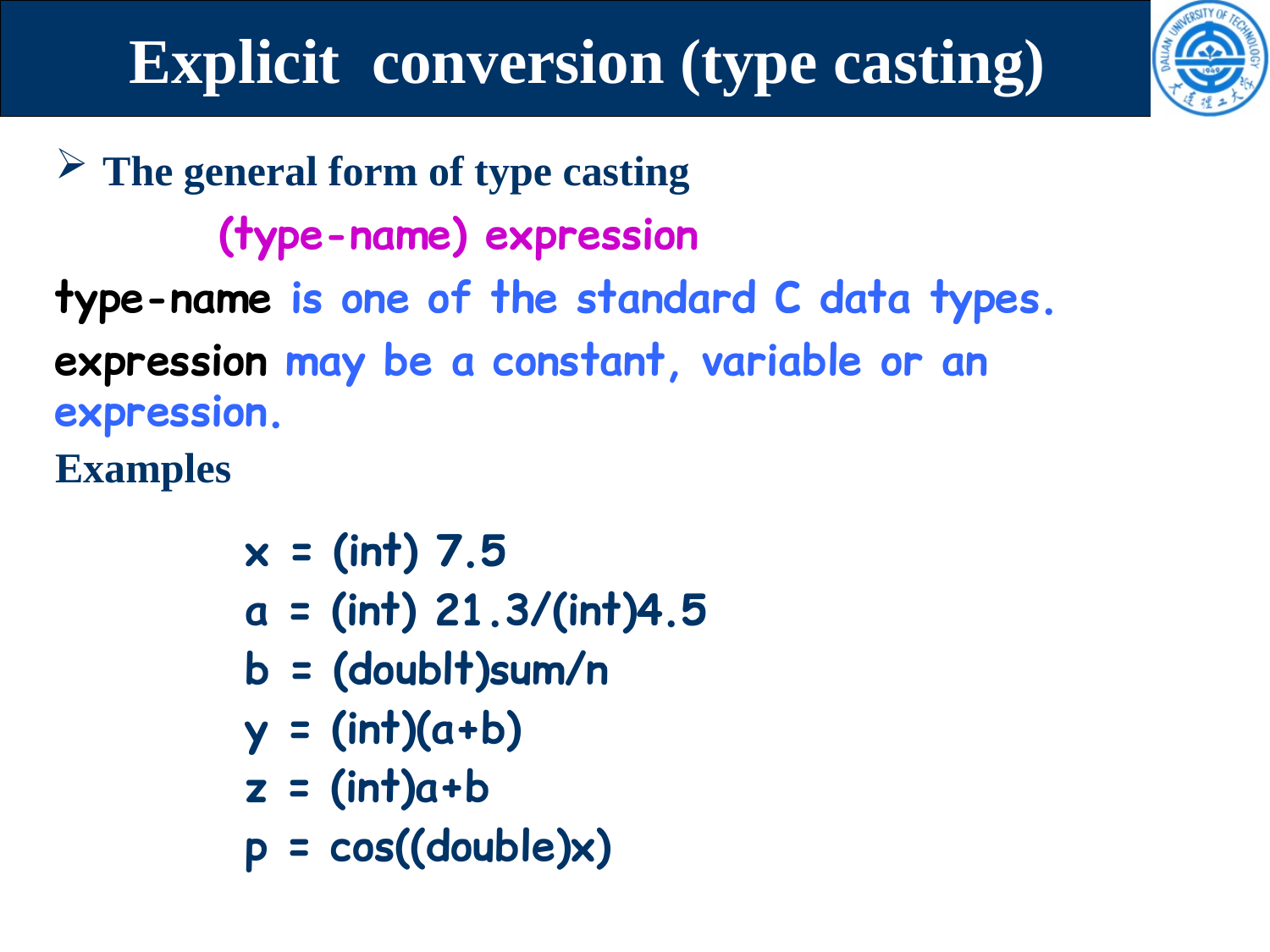

# Explicit  conversion (type casting)
The general form of type casting

Examples
(type-name) expression
type-name is one of the standard C data types.
expression may be a constant, variable or an expression.
x = (int) 7.5
a = (int) 21.3/(int)4.5
b = (doublt)sum/n
y = (int)(a+b)
z = (int)a+b
p = cos((double)x)